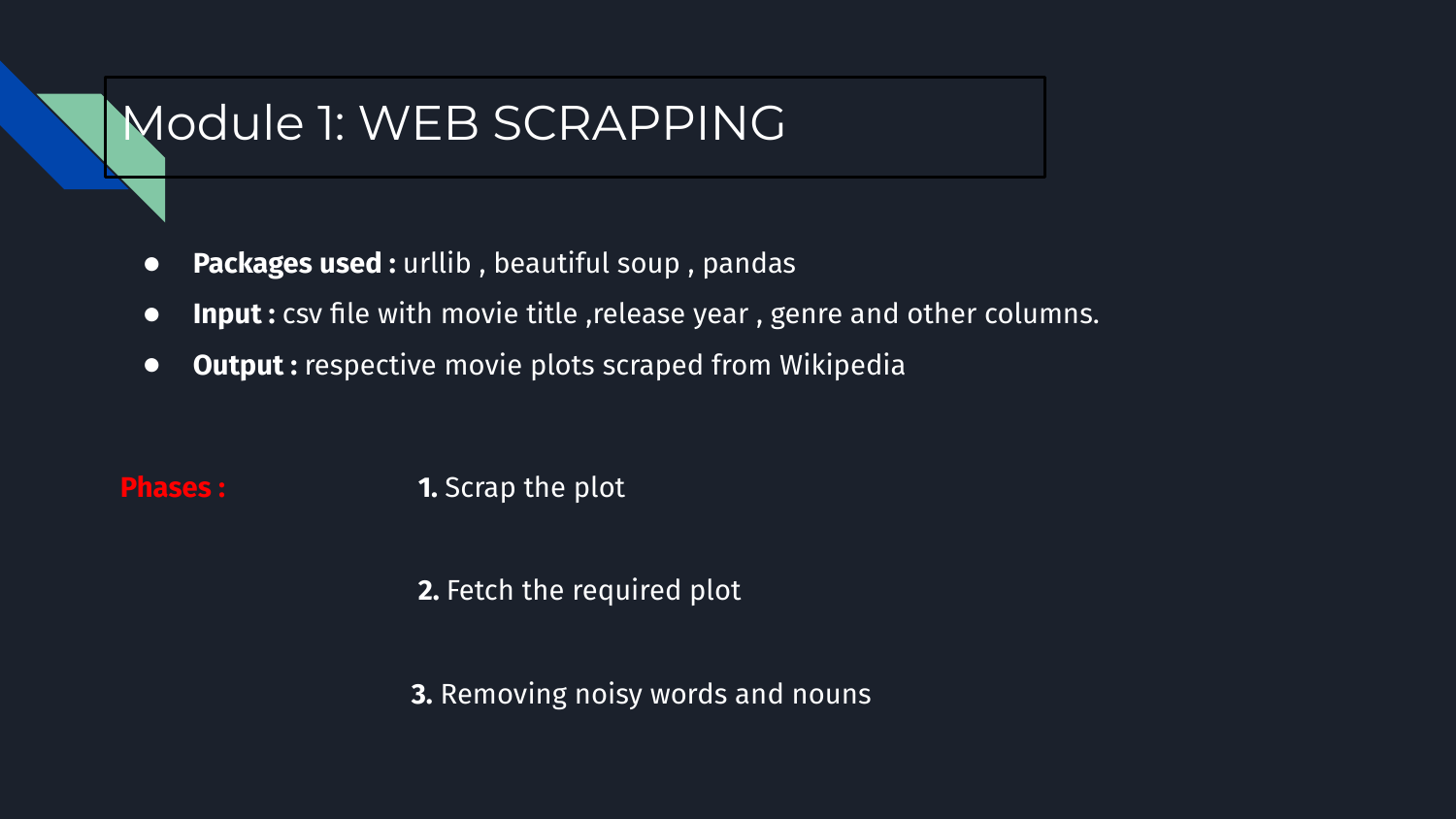

# Module 1: WEB SCRAPPING
Packages used : urllib , beautiful soup , pandas
Input : csv file with movie title ,release year , genre and other columns.
Output : respective movie plots scraped from Wikipedia

Phases :		 1. Scrap the plot
		 2. Fetch the required plot
		3. Removing noisy words and nouns